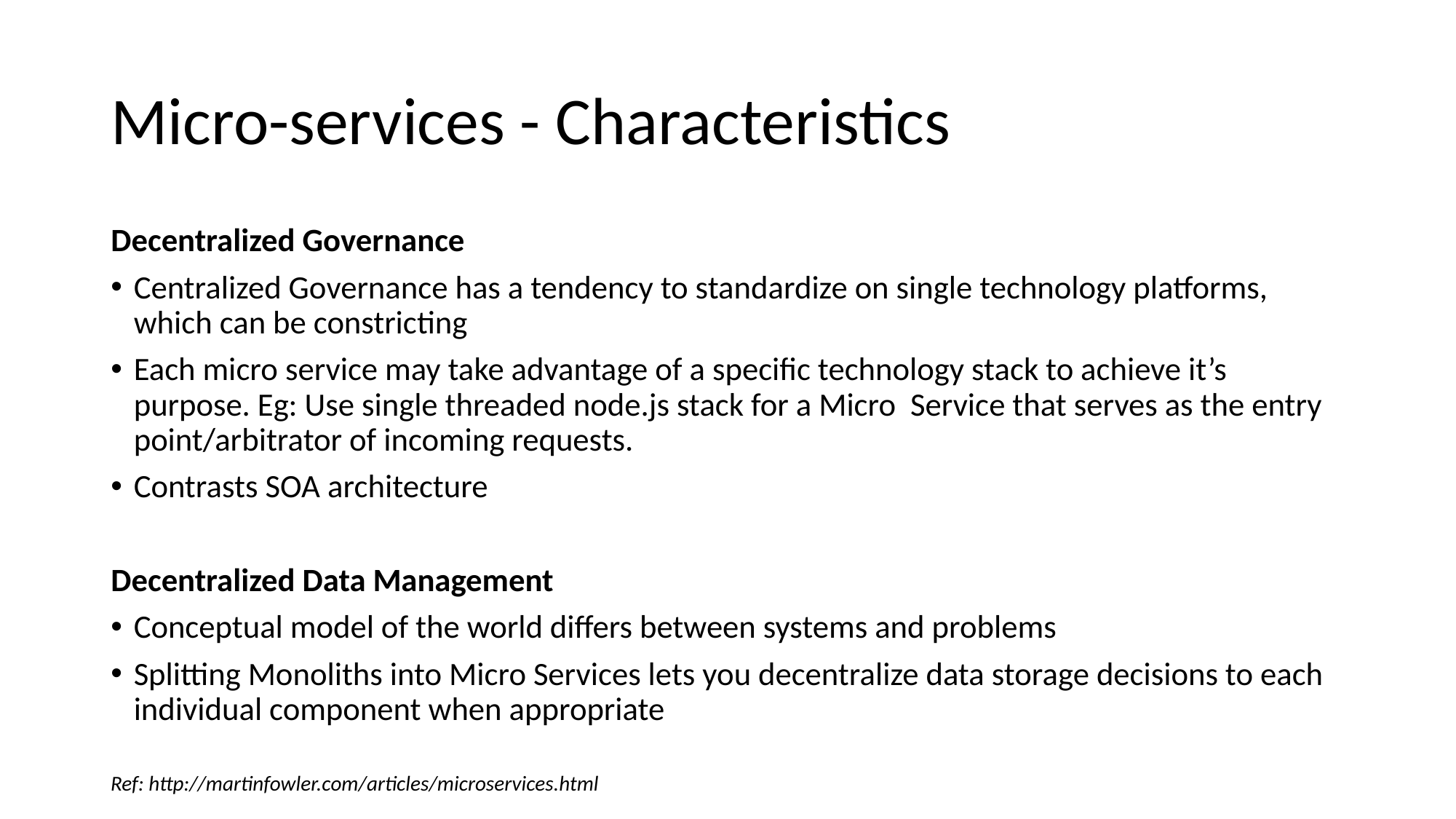

# Micro-services - Characteristics
Decentralized Governance
Centralized Governance has a tendency to standardize on single technology platforms, which can be constricting
Each micro service may take advantage of a specific technology stack to achieve it’s purpose. Eg: Use single threaded node.js stack for a Micro  Service that serves as the entry point/arbitrator of incoming requests.
Contrasts SOA architecture

Decentralized Data Management
Conceptual model of the world differs between systems and problems
Splitting Monoliths into Micro Services lets you decentralize data storage decisions to each individual component when appropriate

Ref: http://martinfowler.com/articles/microservices.html